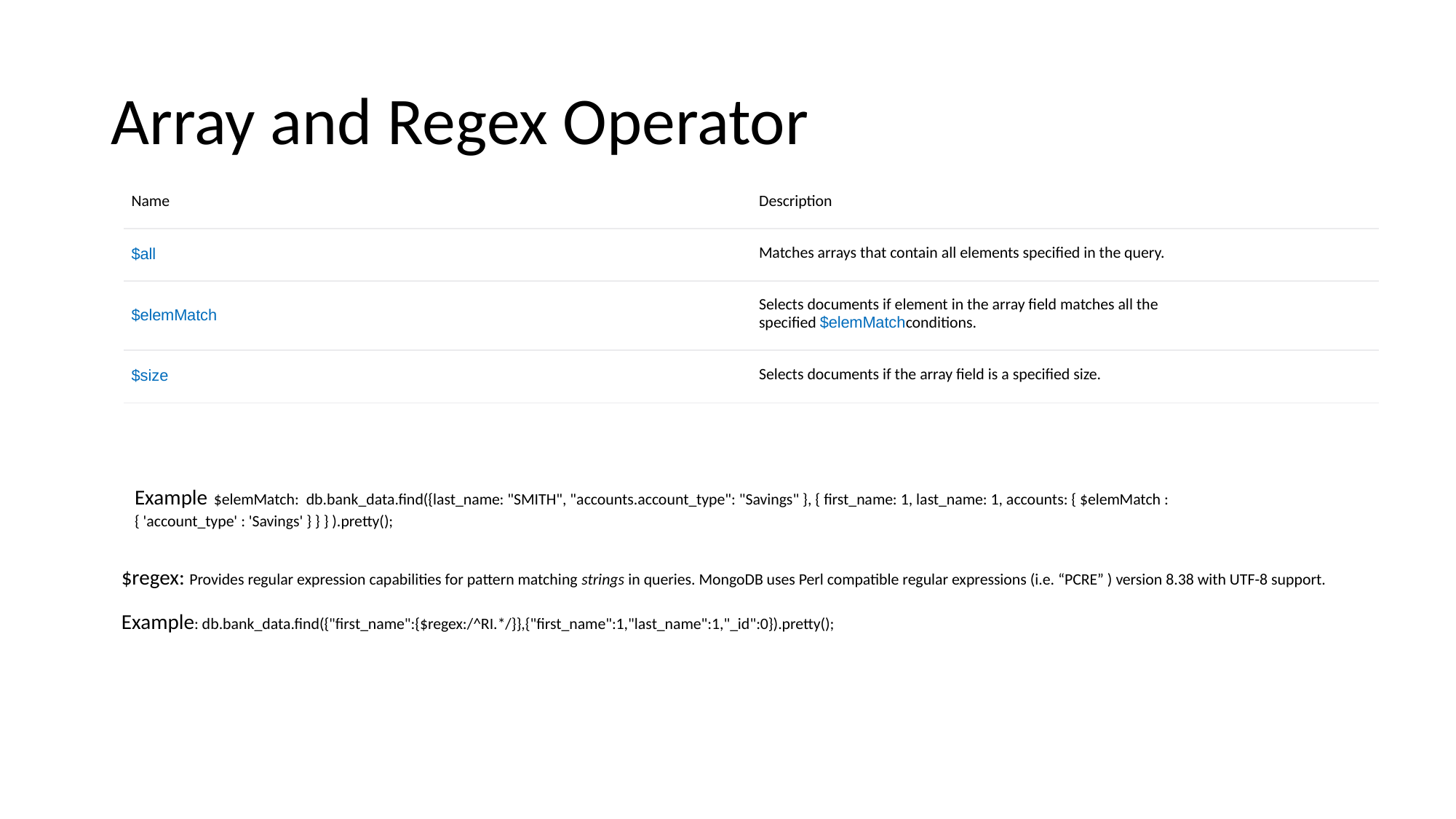

# Array and Regex Operator
| Name | Description |
| --- | --- |
| $all | Matches arrays that contain all elements specified in the query. |
| $elemMatch | Selects documents if element in the array field matches all the specified $elemMatchconditions. |
| $size | Selects documents if the array field is a specified size. |
Example $elemMatch:  db.bank_data.find({last_name: "SMITH", "accounts.account_type": "Savings" }, { first_name: 1, last_name: 1, accounts: { $elemMatch : { 'account_type' : 'Savings' } } } ).pretty();
$regex: Provides regular expression capabilities for pattern matching strings in queries. MongoDB uses Perl compatible regular expressions (i.e. “PCRE” ) version 8.38 with UTF-8 support.
Example: db.bank_data.find({"first_name":{$regex:/^RI.*/}},{"first_name":1,"last_name":1,"_id":0}).pretty();